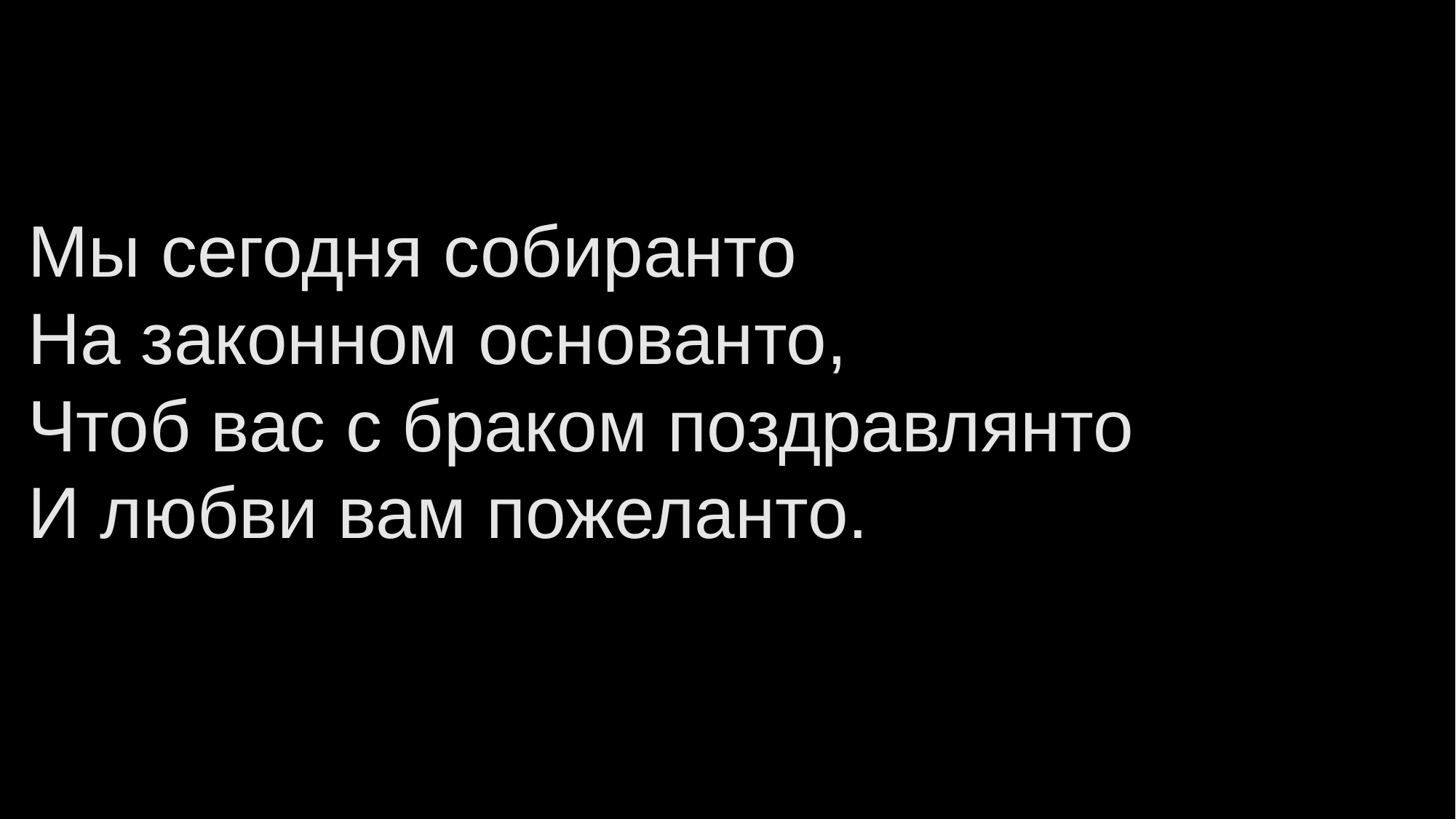

# Мы сегодня собиранто На законном основанто, Чтоб вас с браком поздравлянто И любви вам пожеланто.